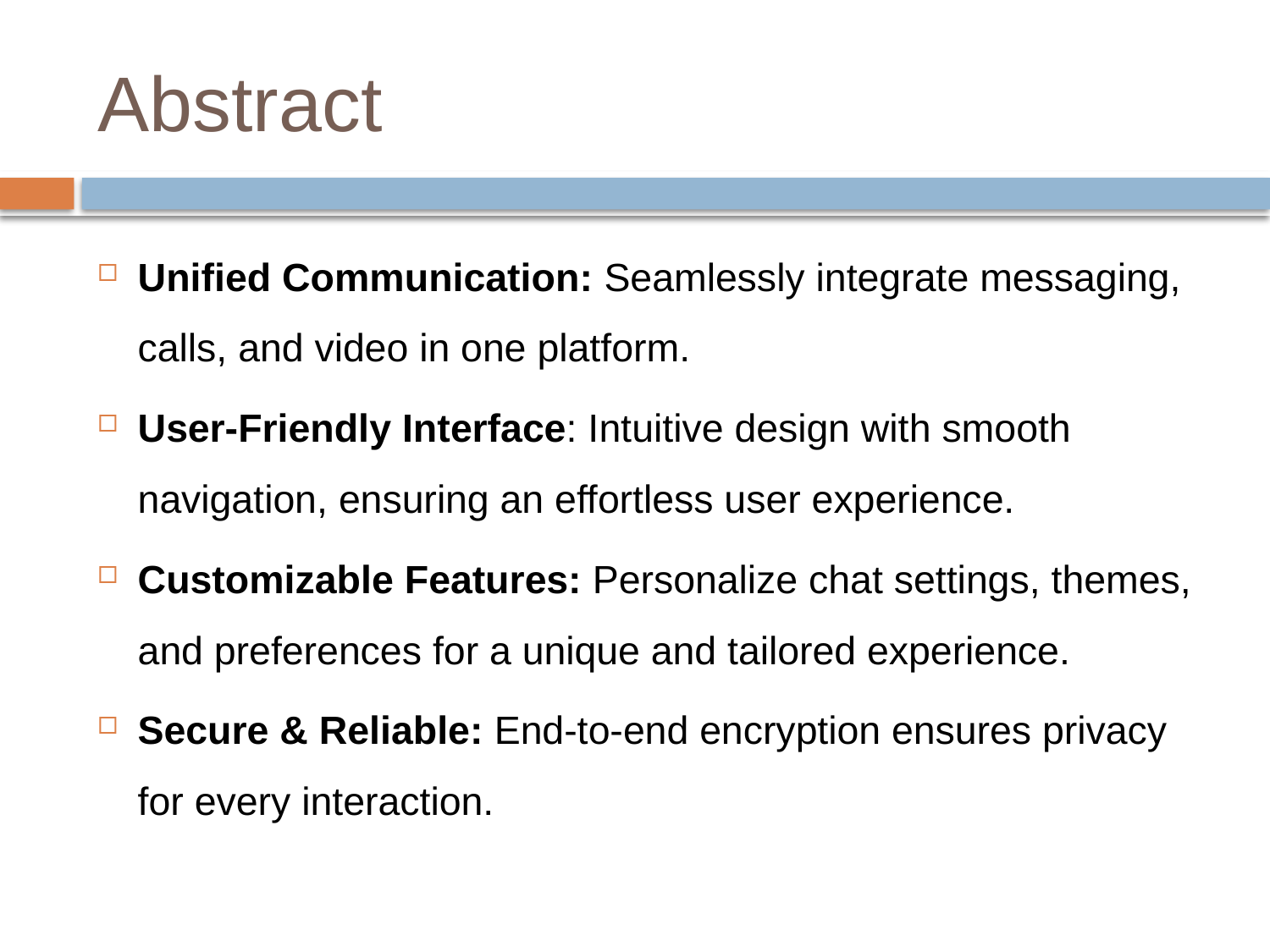

# Abstract
Unified Communication: Seamlessly integrate messaging, calls, and video in one platform.
User-Friendly Interface: Intuitive design with smooth navigation, ensuring an effortless user experience.
Customizable Features: Personalize chat settings, themes, and preferences for a unique and tailored experience.
Secure & Reliable: End-to-end encryption ensures privacy for every interaction.